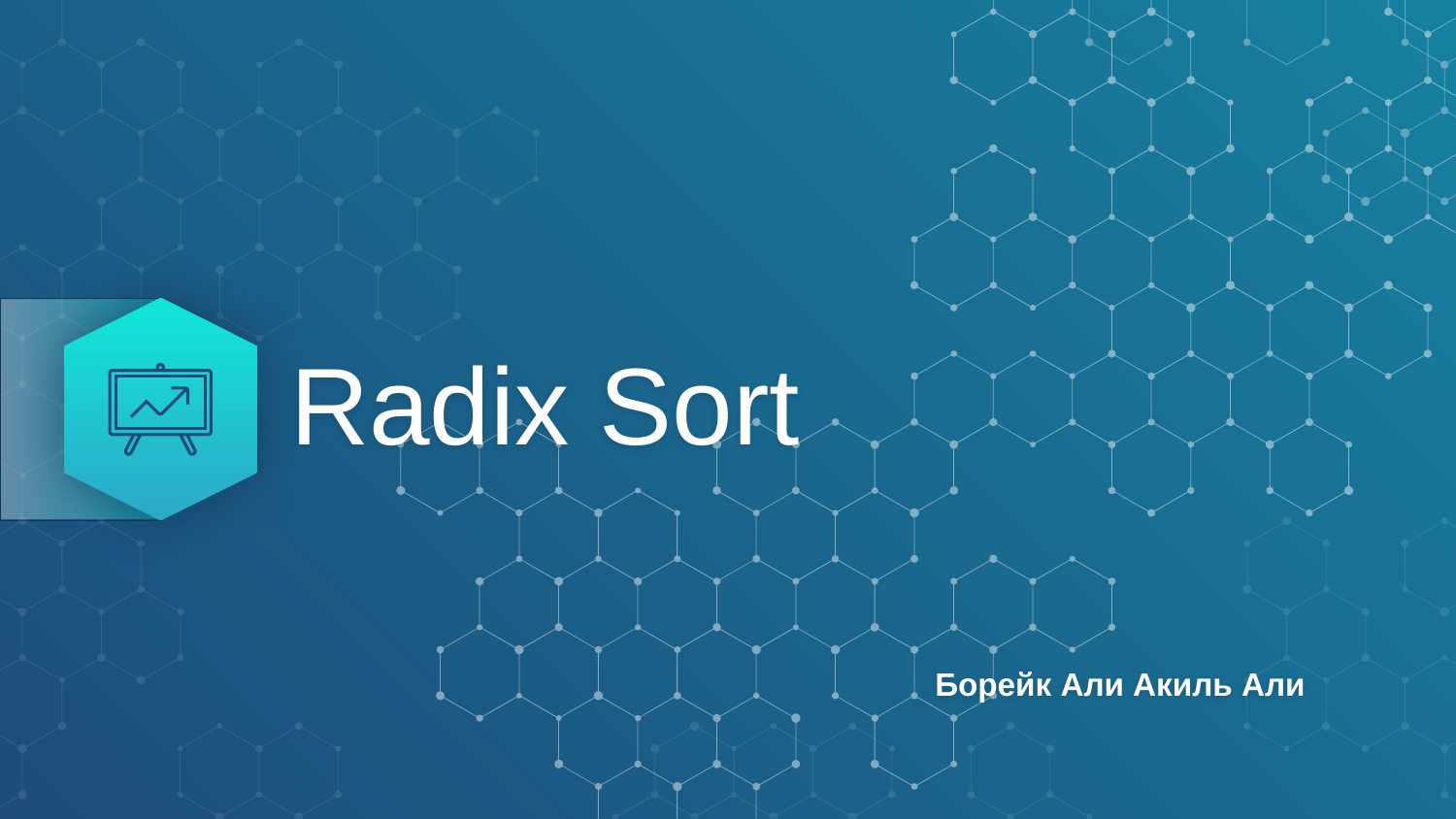

# Radix Sort

Борейк Али Акиль Али